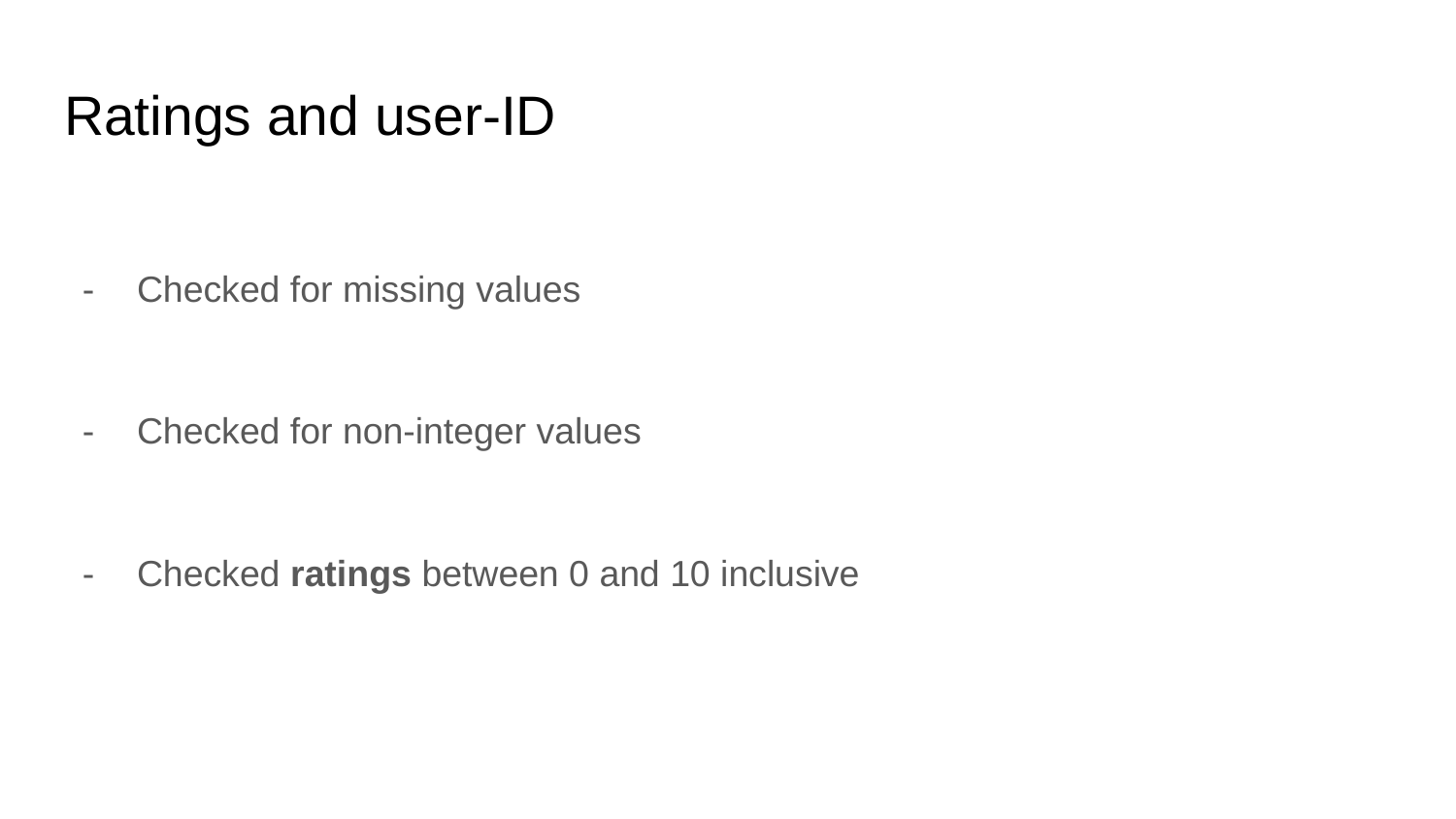

# Ratings and user-ID

Checked for missing values

Checked for non-integer values

Checked ratings between 0 and 10 inclusive